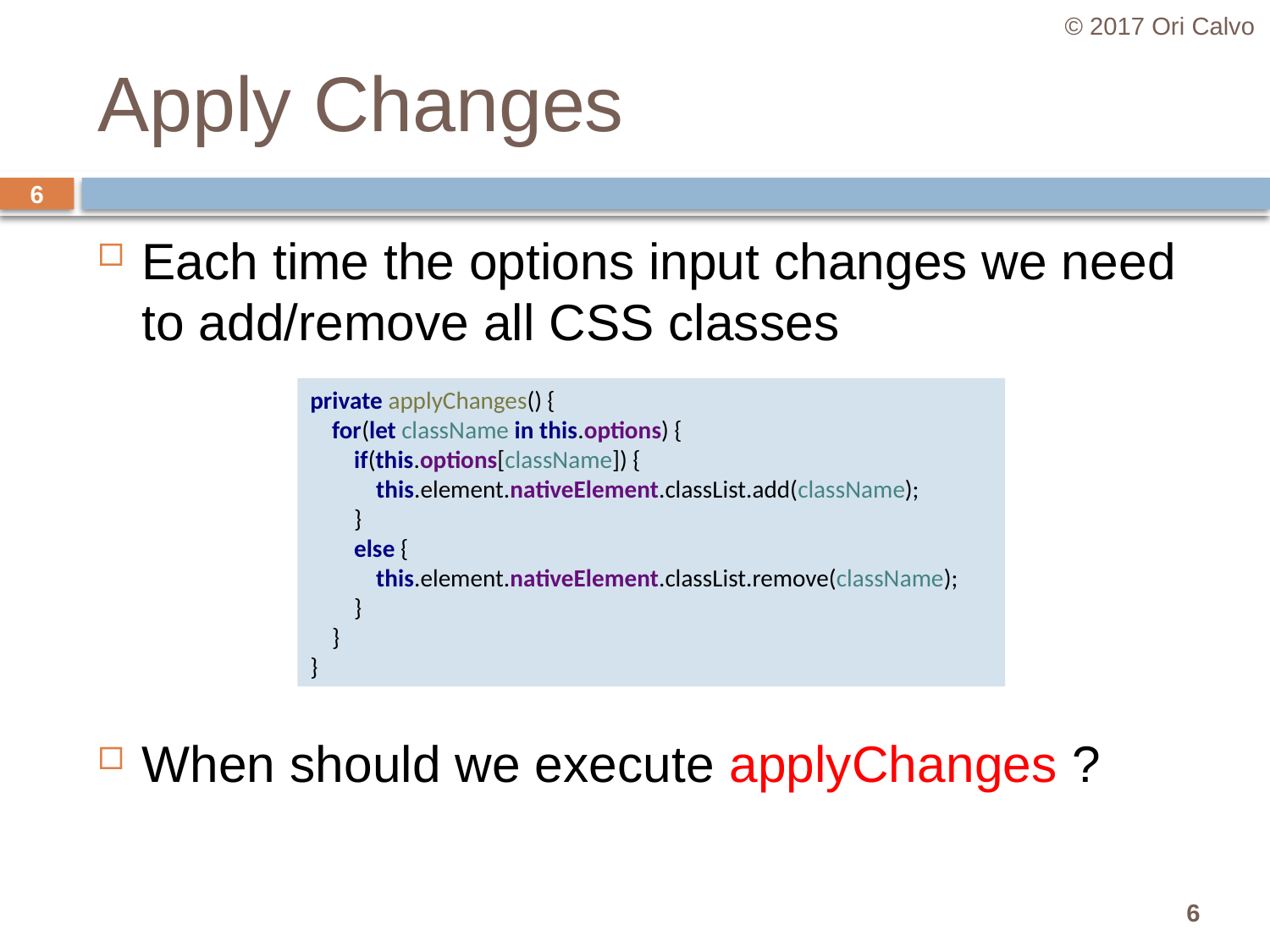

© 2017 Ori Calvo
# Apply Changes
6
Each time the options input changes we need to add/remove all CSS classes

When should we execute applyChanges ?
private applyChanges() {
    for(let className in this.options) {
        if(this.options[className]) {
            this.element.nativeElement.classList.add(className);
        }
        else {
            this.element.nativeElement.classList.remove(className);
        }
    }
}